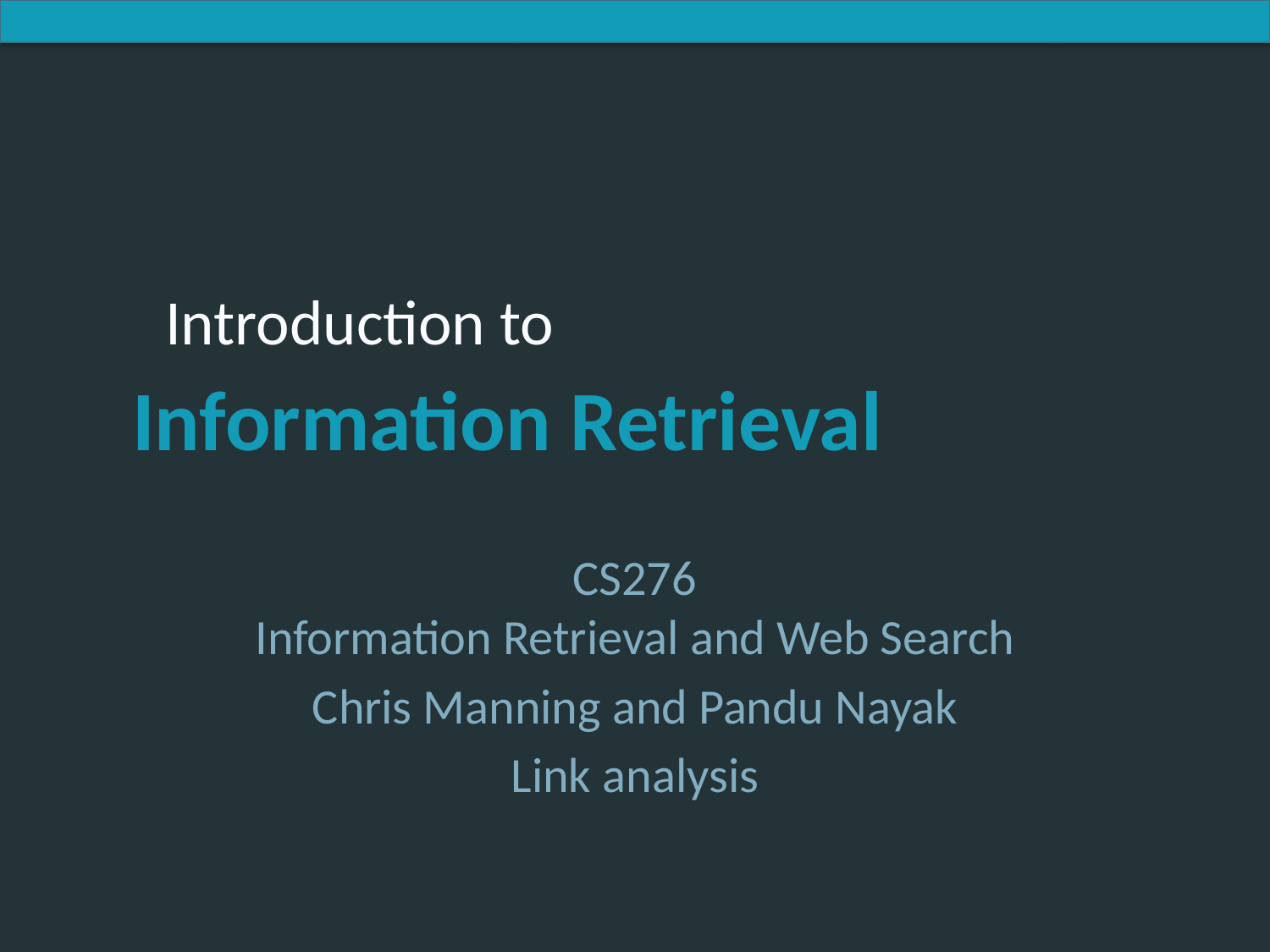

CS276
Information Retrieval and Web Search
Chris Manning and Pandu Nayak
Link analysis